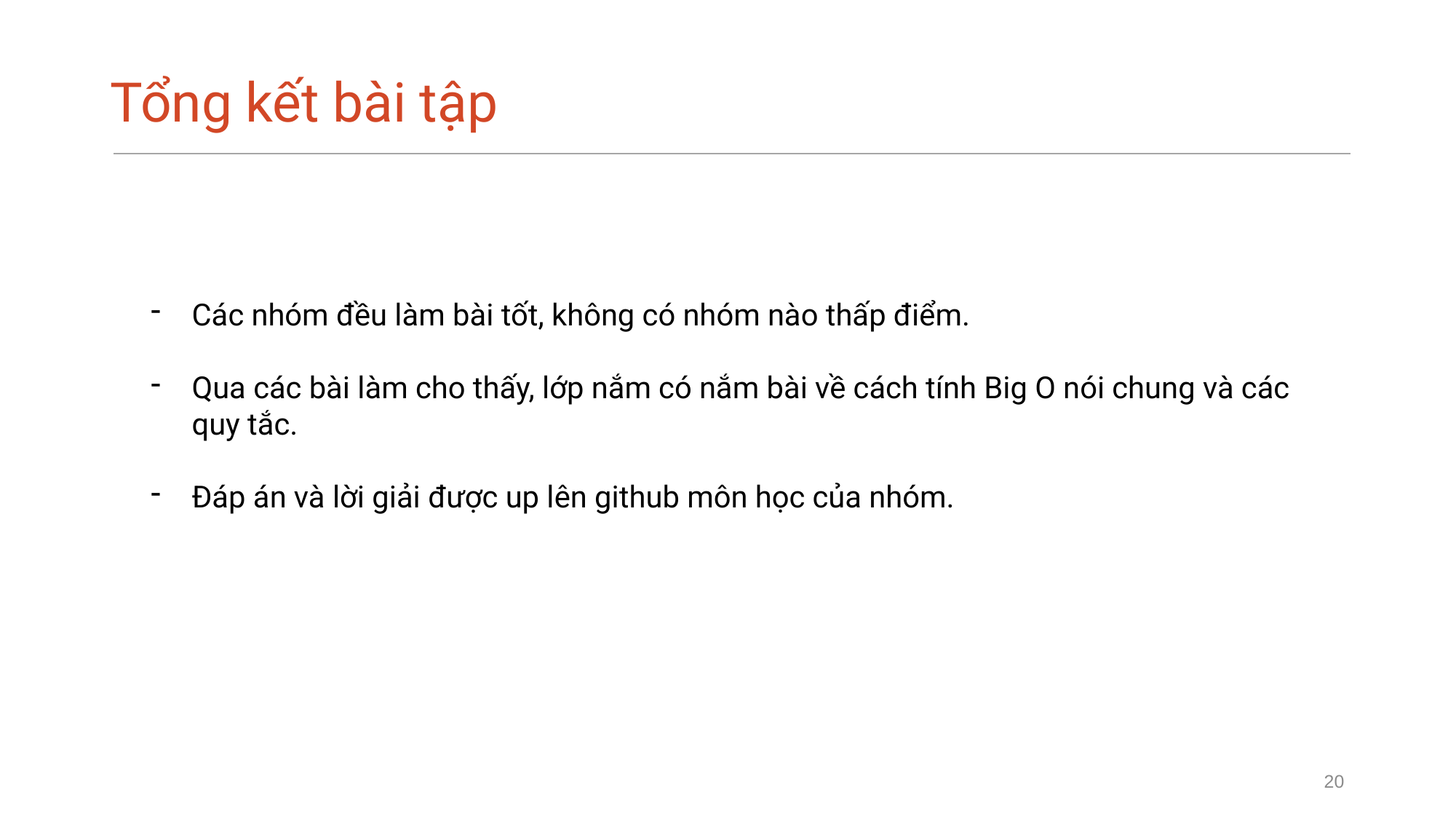

# Tổng kết bài tập
Các nhóm đều làm bài tốt, không có nhóm nào thấp điểm.

Qua các bài làm cho thấy, lớp nắm có nắm bài về cách tính Big O nói chung và các quy tắc.

Đáp án và lời giải được up lên github môn học của nhóm.
20